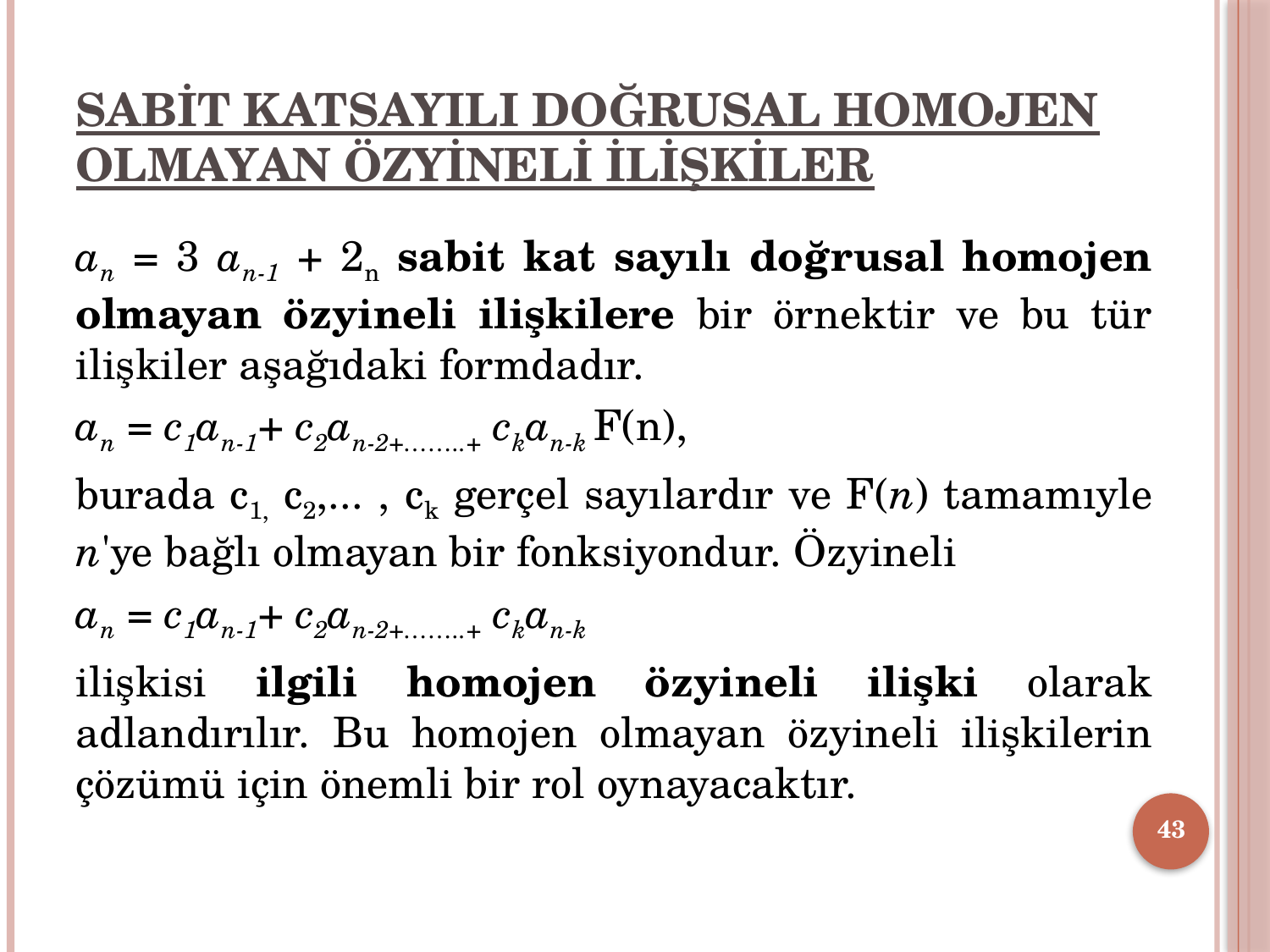

# SABİT KATSAYILI DOĞRUSAL HOMOJEN OLMAYAN ÖZYİNELİ İLİŞKİLER
an = 3 an-1 + 2n sabit kat sayılı doğrusal homojen olmayan özyineli ilişkilere bir örnektir ve bu tür ilişkiler aşağıdaki formdadır.
an = c1an-1+ c2an-2+……..+ ckan-k F(n),
burada c1, c2,... , ck gerçel sayılardır ve F(n) tamamıyle n'ye bağlı olmayan bir fonksiyondur. Özyineli
an = c1an-1+ c2an-2+……..+ ckan-k
ilişkisi ilgili homojen özyineli ilişki olarak adlandırılır. Bu homojen olmayan özyineli ilişkilerin çözümü için önemli bir rol oynayacaktır.

43